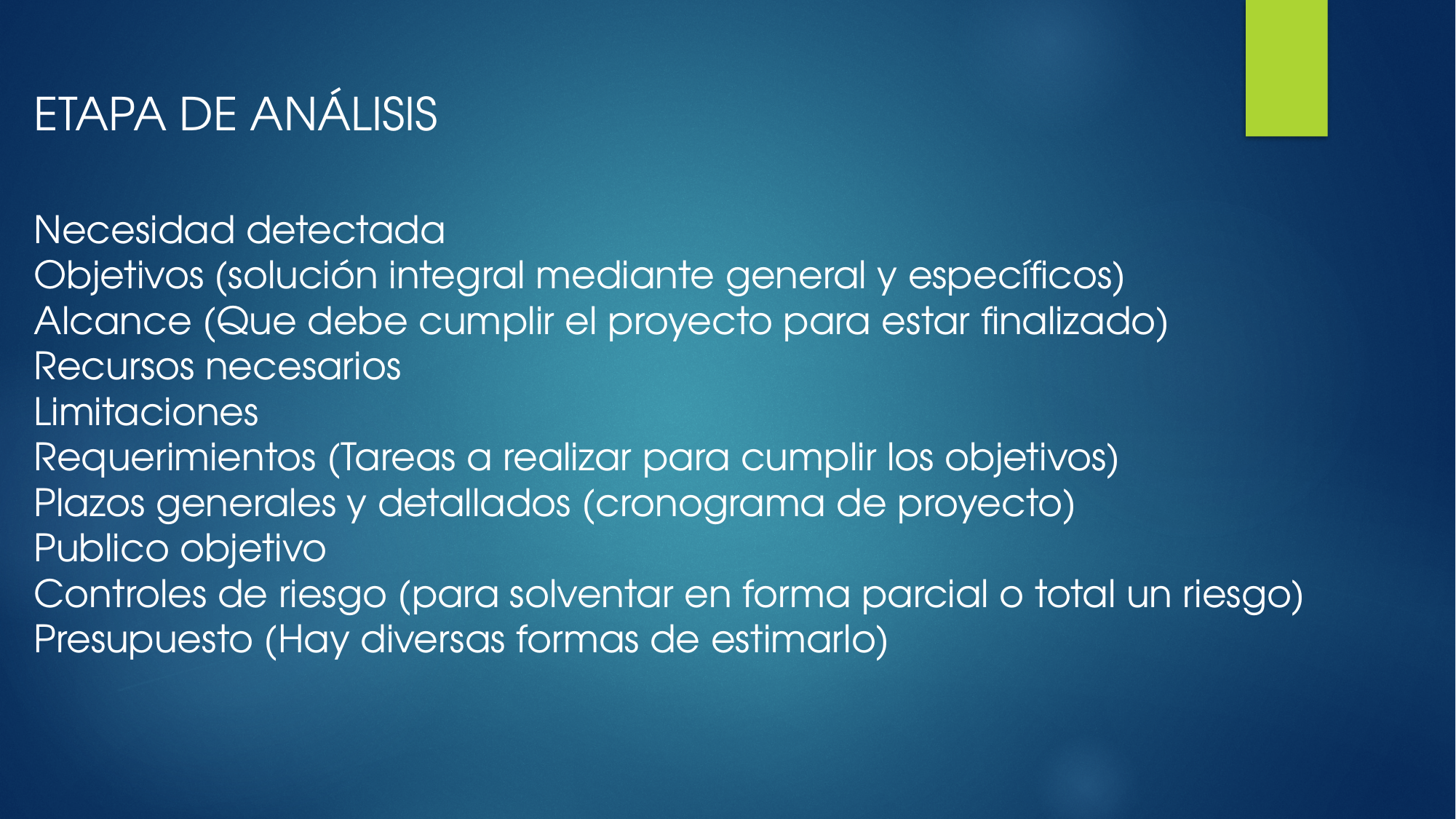

ETAPA DE ANÁLISIS

Necesidad detectada
Objetivos (solución integral mediante general y específicos)
Alcance (Que debe cumplir el proyecto para estar finalizado)
Recursos necesarios
Limitaciones
Requerimientos (Tareas a realizar para cumplir los objetivos)
Plazos generales y detallados (cronograma de proyecto)
Publico objetivo
Controles de riesgo (para solventar en forma parcial o total un riesgo)
Presupuesto (Hay diversas formas de estimarlo)